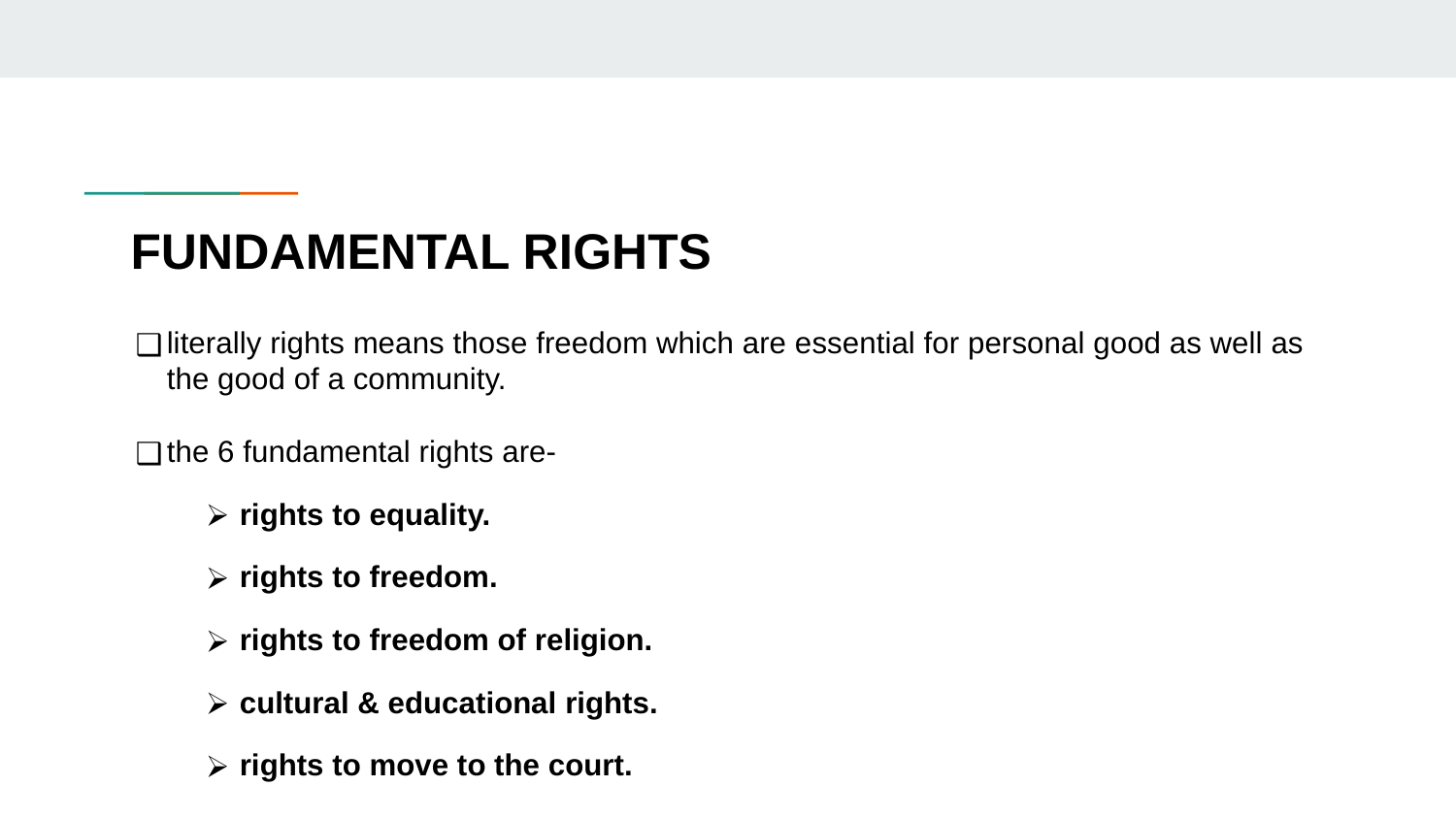

# FUNDAMENTAL RIGHTS

literally rights means those freedom which are essential for personal good as well as the good of a community.
the 6 fundamental rights are-
rights to equality.
rights to freedom.
rights to freedom of religion.
cultural & educational rights.
rights to move to the court.